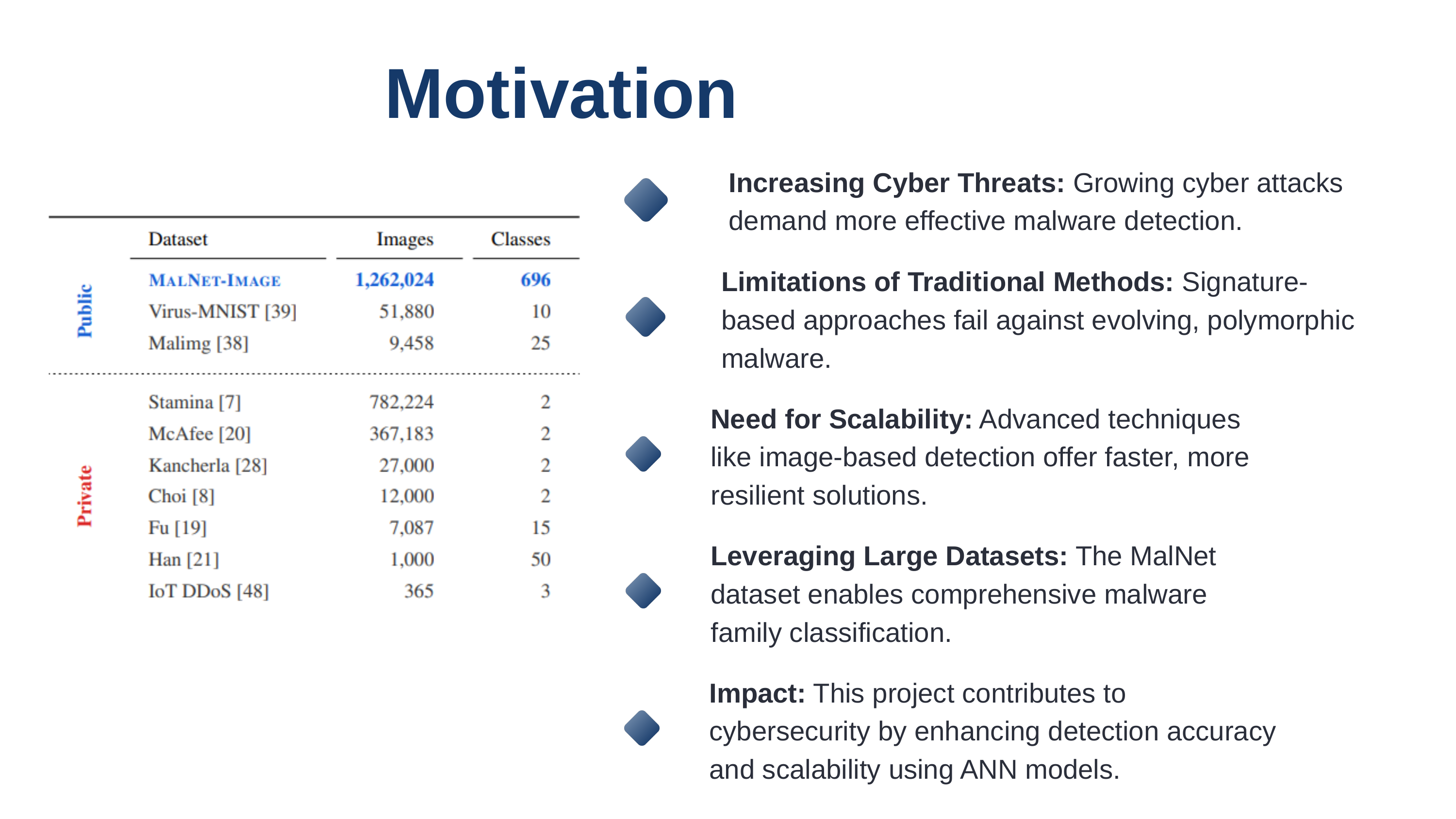

Motivation

Increasing Cyber Threats: Growing cyber attacks demand more effective malware detection.

Limitations of Traditional Methods: Signature-based approaches fail against evolving, polymorphic malware.

Need for Scalability: Advanced techniques like image-based detection offer faster, more resilient solutions.

Leveraging Large Datasets: The MalNet dataset enables comprehensive malware family classification.

Impact: This project contributes to cybersecurity by enhancing detection accuracy and scalability using ANN models.